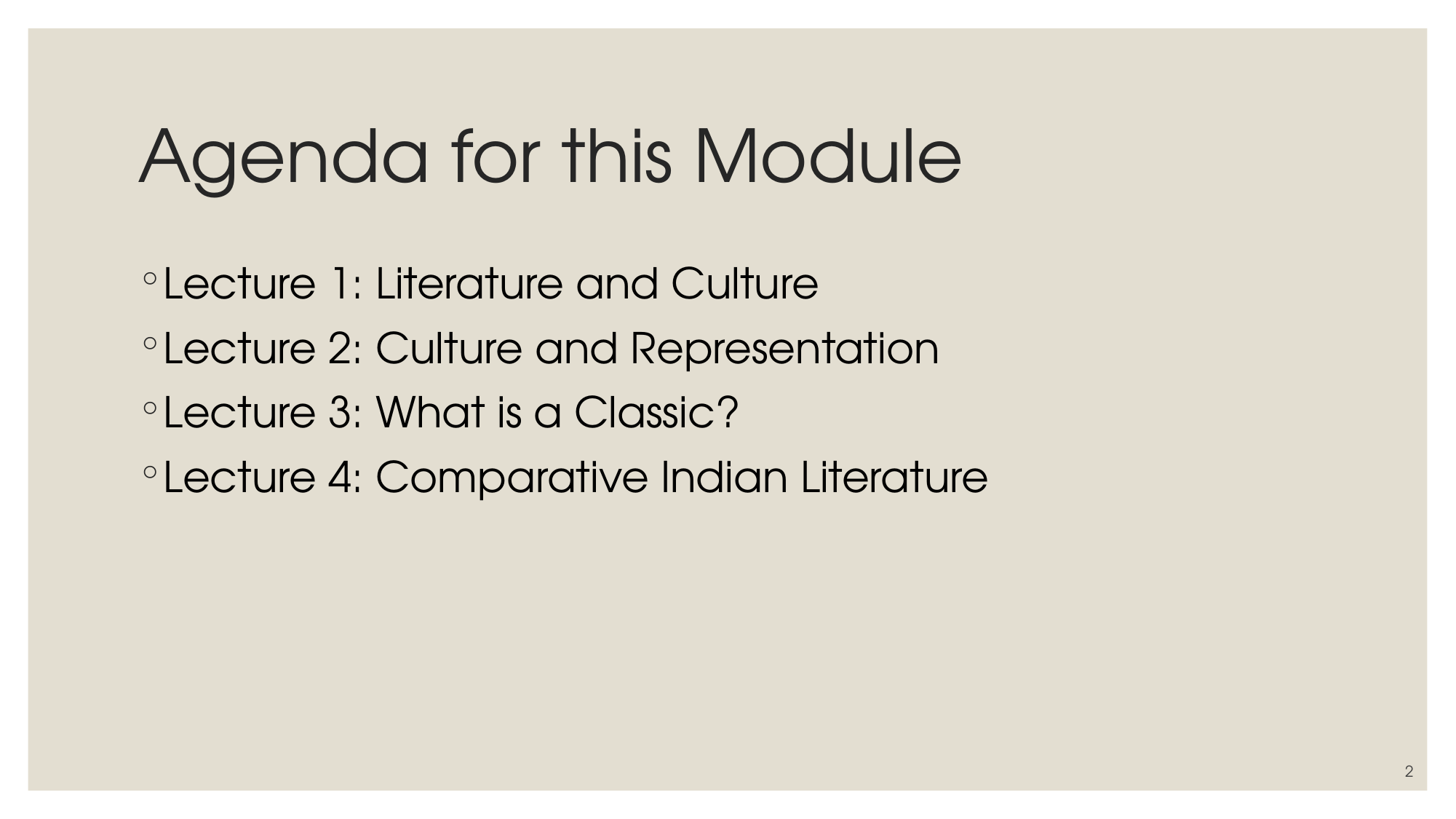

# Agenda for this Module
Lecture 1: Literature and Culture
Lecture 2: Culture and Representation
Lecture 3: What is a Classic?
Lecture 4: Comparative Indian Literature
2